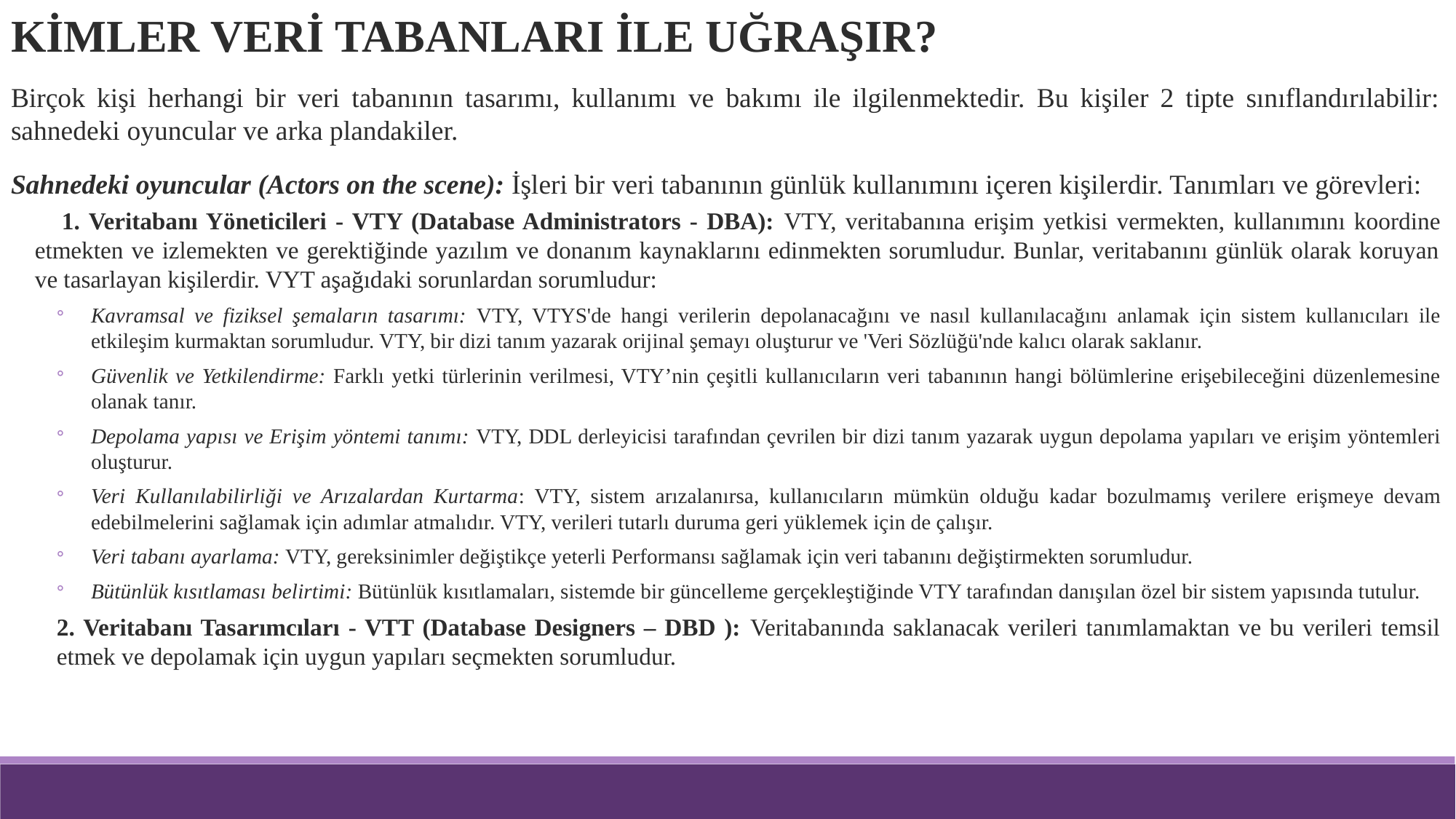

KİMLER VERİ TABANLARI İLE UĞRAŞIR?
Birçok kişi herhangi bir veri tabanının tasarımı, kullanımı ve bakımı ile ilgilenmektedir. Bu kişiler 2 tipte sınıflandırılabilir: sahnedeki oyuncular ve arka plandakiler.
Sahnedeki oyuncular (Actors on the scene): İşleri bir veri tabanının günlük kullanımını içeren kişilerdir. Tanımları ve görevleri:
   1. Veritabanı Yöneticileri - VTY (Database Administrators - DBA): VTY, veritabanına erişim yetkisi vermekten, kullanımını koordine etmekten ve izlemekten ve gerektiğinde yazılım ve donanım kaynaklarını edinmekten sorumludur. Bunlar, veritabanını günlük olarak koruyan ve tasarlayan kişilerdir. VYT aşağıdaki sorunlardan sorumludur:
Kavramsal ve fiziksel şemaların tasarımı: VTY, VTYS'de hangi verilerin depolanacağını ve nasıl kullanılacağını anlamak için sistem kullanıcıları ile etkileşim kurmaktan sorumludur. VTY, bir dizi tanım yazarak orijinal şemayı oluşturur ve 'Veri Sözlüğü'nde kalıcı olarak saklanır.
Güvenlik ve Yetkilendirme: Farklı yetki türlerinin verilmesi, VTY’nin çeşitli kullanıcıların veri tabanının hangi bölümlerine erişebileceğini düzenlemesine olanak tanır.
Depolama yapısı ve Erişim yöntemi tanımı: VTY, DDL derleyicisi tarafından çevrilen bir dizi tanım yazarak uygun depolama yapıları ve erişim yöntemleri oluşturur.
Veri Kullanılabilirliği ve Arızalardan Kurtarma: VTY, sistem arızalanırsa, kullanıcıların mümkün olduğu kadar bozulmamış verilere erişmeye devam edebilmelerini sağlamak için adımlar atmalıdır. VTY, verileri tutarlı duruma geri yüklemek için de çalışır.
Veri tabanı ayarlama: VTY, gereksinimler değiştikçe yeterli Performansı sağlamak için veri tabanını değiştirmekten sorumludur.
Bütünlük kısıtlaması belirtimi: Bütünlük kısıtlamaları, sistemde bir güncelleme gerçekleştiğinde VTY tarafından danışılan özel bir sistem yapısında tutulur.
2. Veritabanı Tasarımcıları - VTT (Database Designers – DBD ): Veritabanında saklanacak verileri tanımlamaktan ve bu verileri temsil etmek ve depolamak için uygun yapıları seçmekten sorumludur.